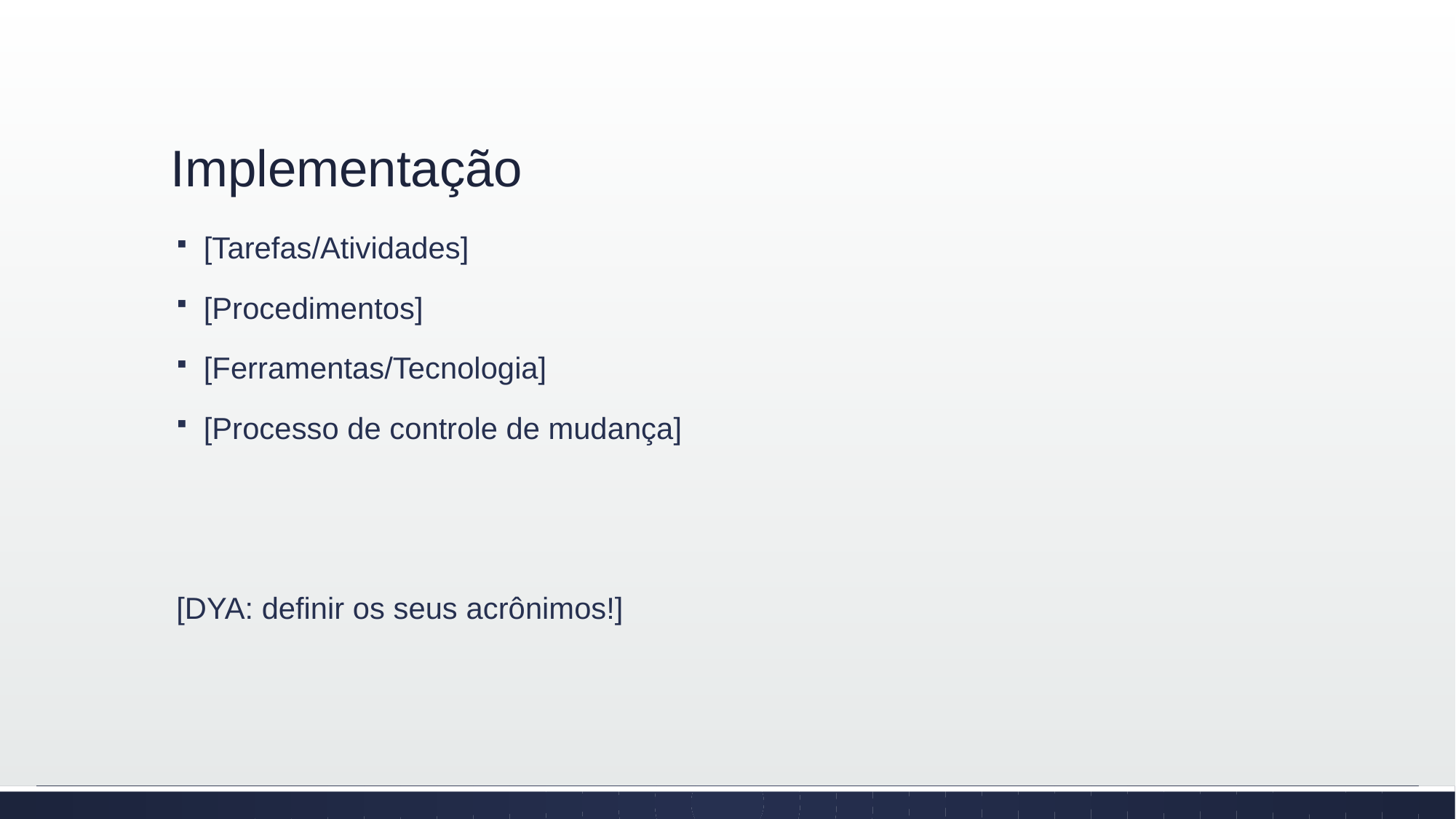

# Implementação
[Tarefas/Atividades]
[Procedimentos]
[Ferramentas/Tecnologia]
[Processo de controle de mudança]

[DYA: definir os seus acrônimos!]